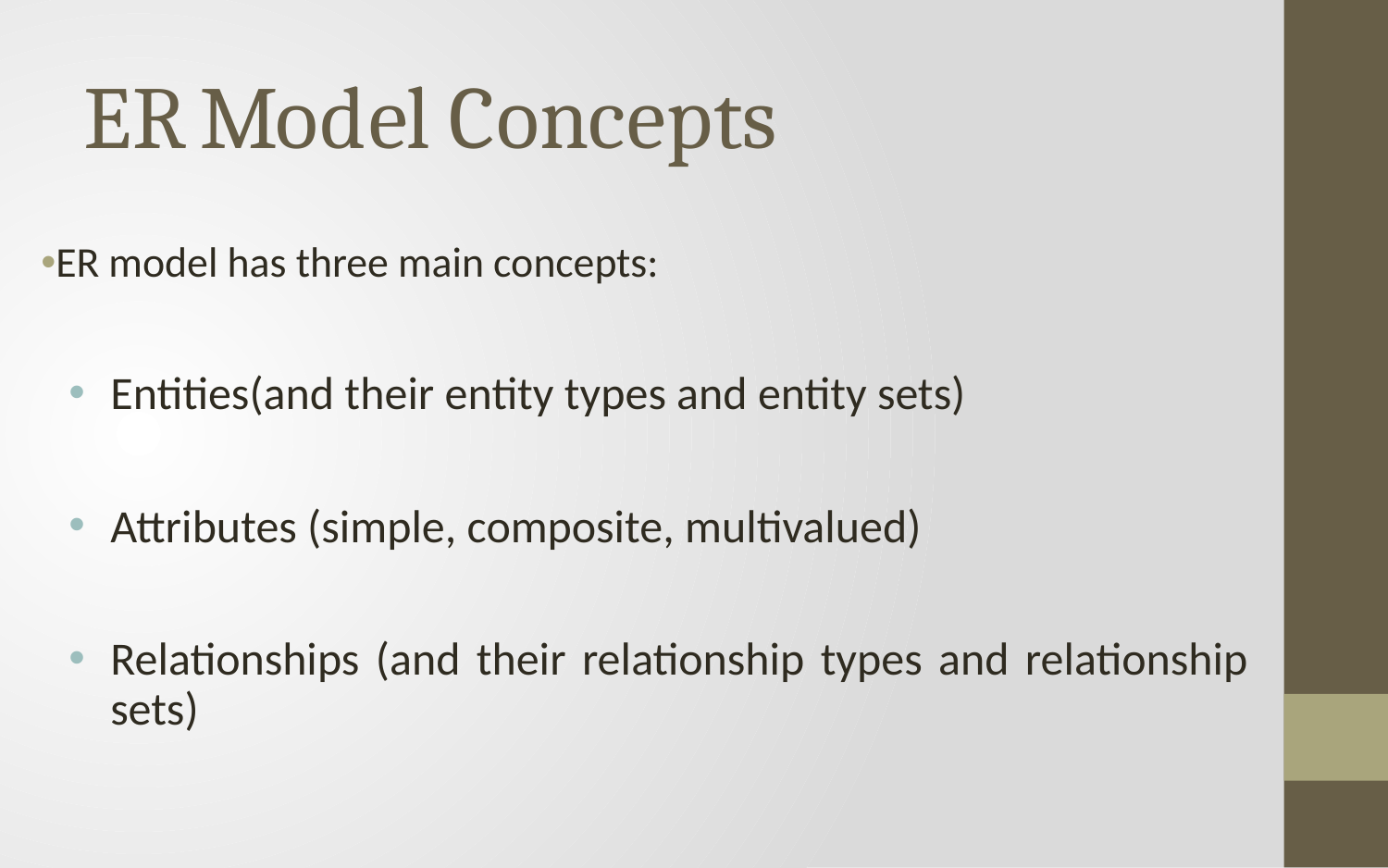

# ER Model Concepts

ER model has three main concepts:

Entities(and their entity types and entity sets)

Attributes (simple, composite, multivalued)

Relationships (and their relationship types and relationship sets)